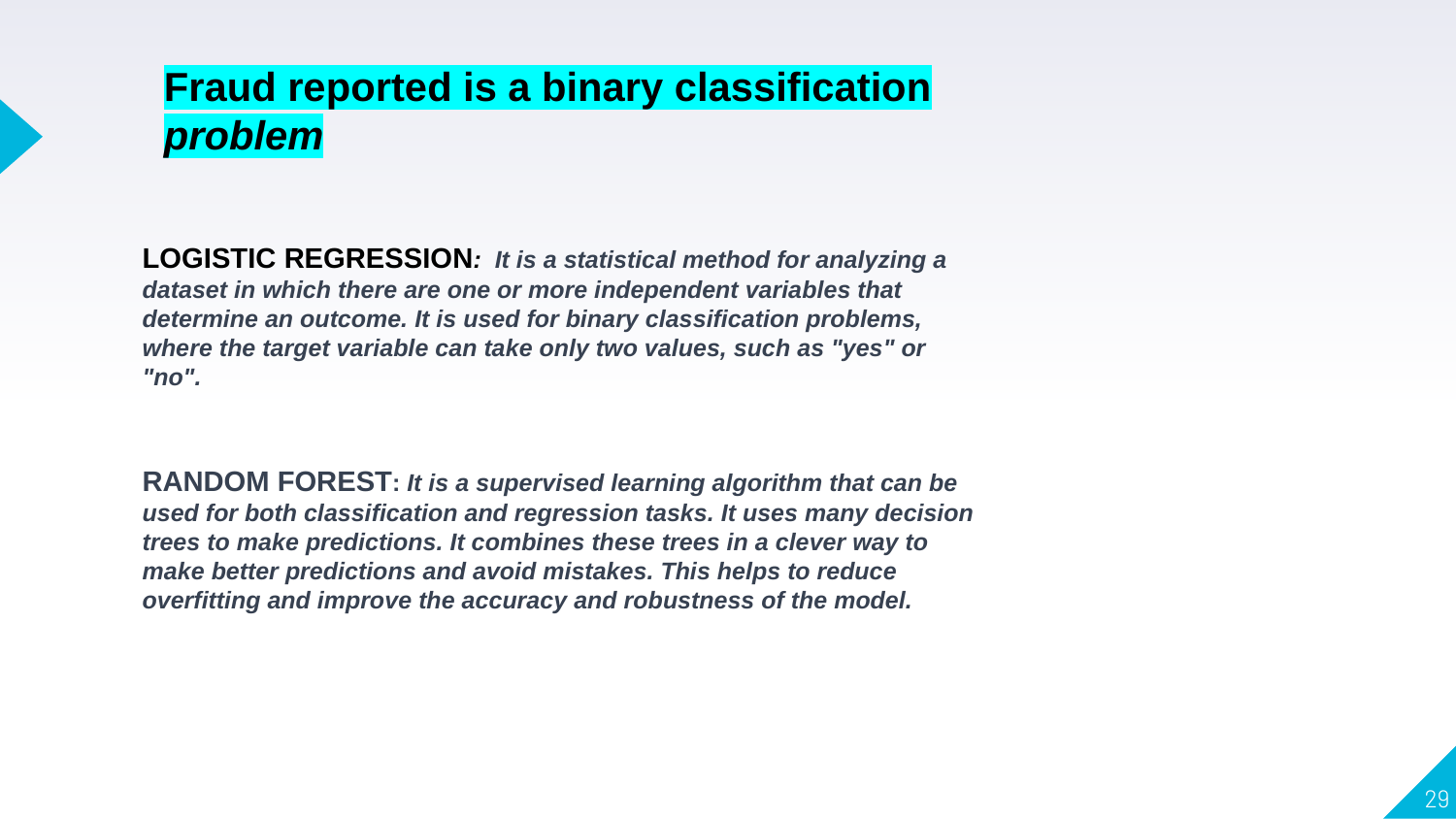

Fraud reported is a binary classification problem
LOGISTIC REGRESSION:  It is a statistical method for analyzing a dataset in which there are one or more independent variables that determine an outcome. It is used for binary classification problems, where the target variable can take only two values, such as "yes" or "no".

RANDOM FOREST: It is a supervised learning algorithm that can be used for both classification and regression tasks. It uses many decision trees to make predictions. It combines these trees in a clever way to make better predictions and avoid mistakes. This helps to reduce overfitting and improve the accuracy and robustness of the model.
29